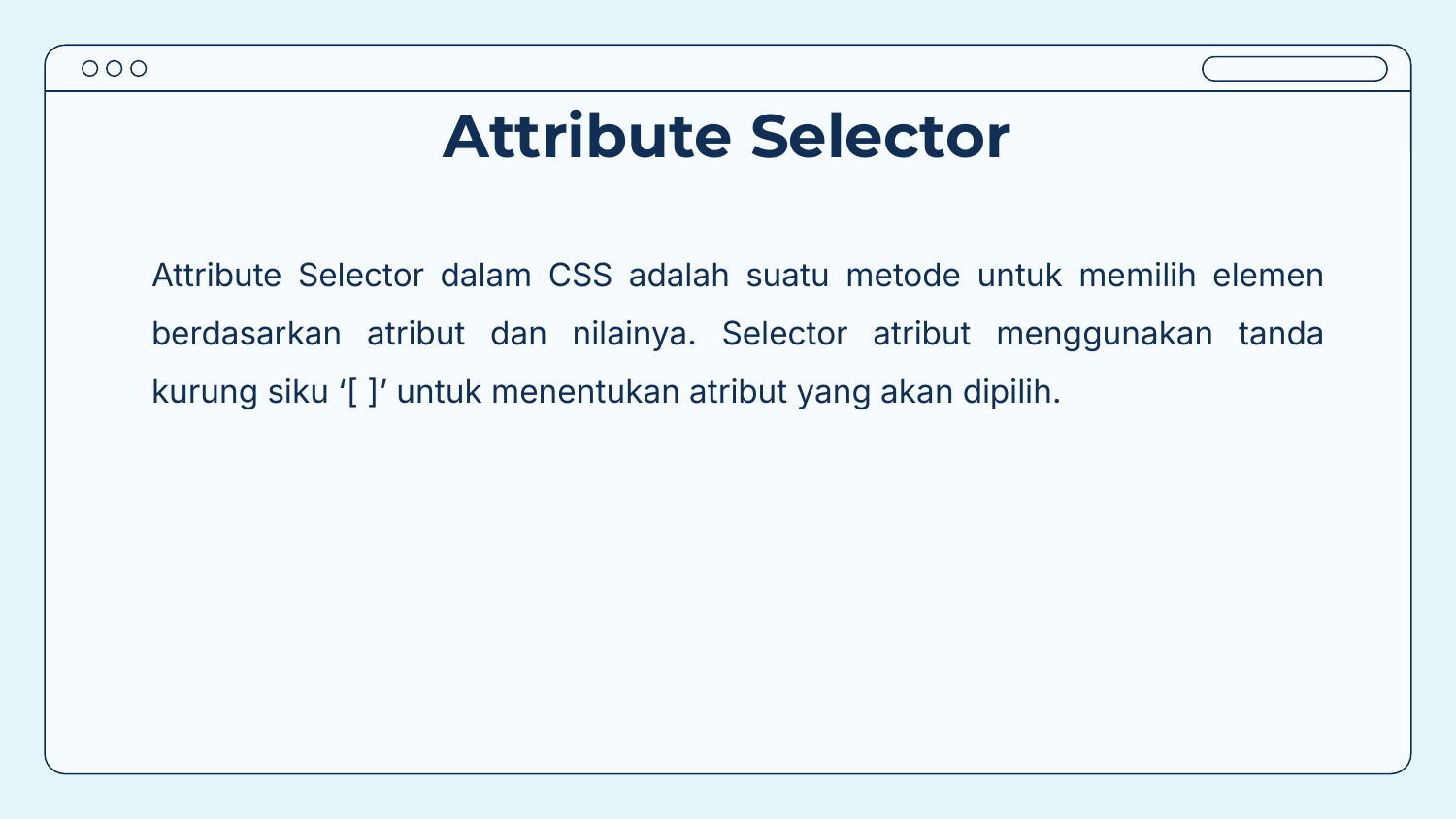

# Attribute Selector
Attribute Selector dalam CSS adalah suatu metode untuk memilih elemen berdasarkan atribut dan nilainya. Selector atribut menggunakan tanda kurung siku ‘[ ]’ untuk menentukan atribut yang akan dipilih.